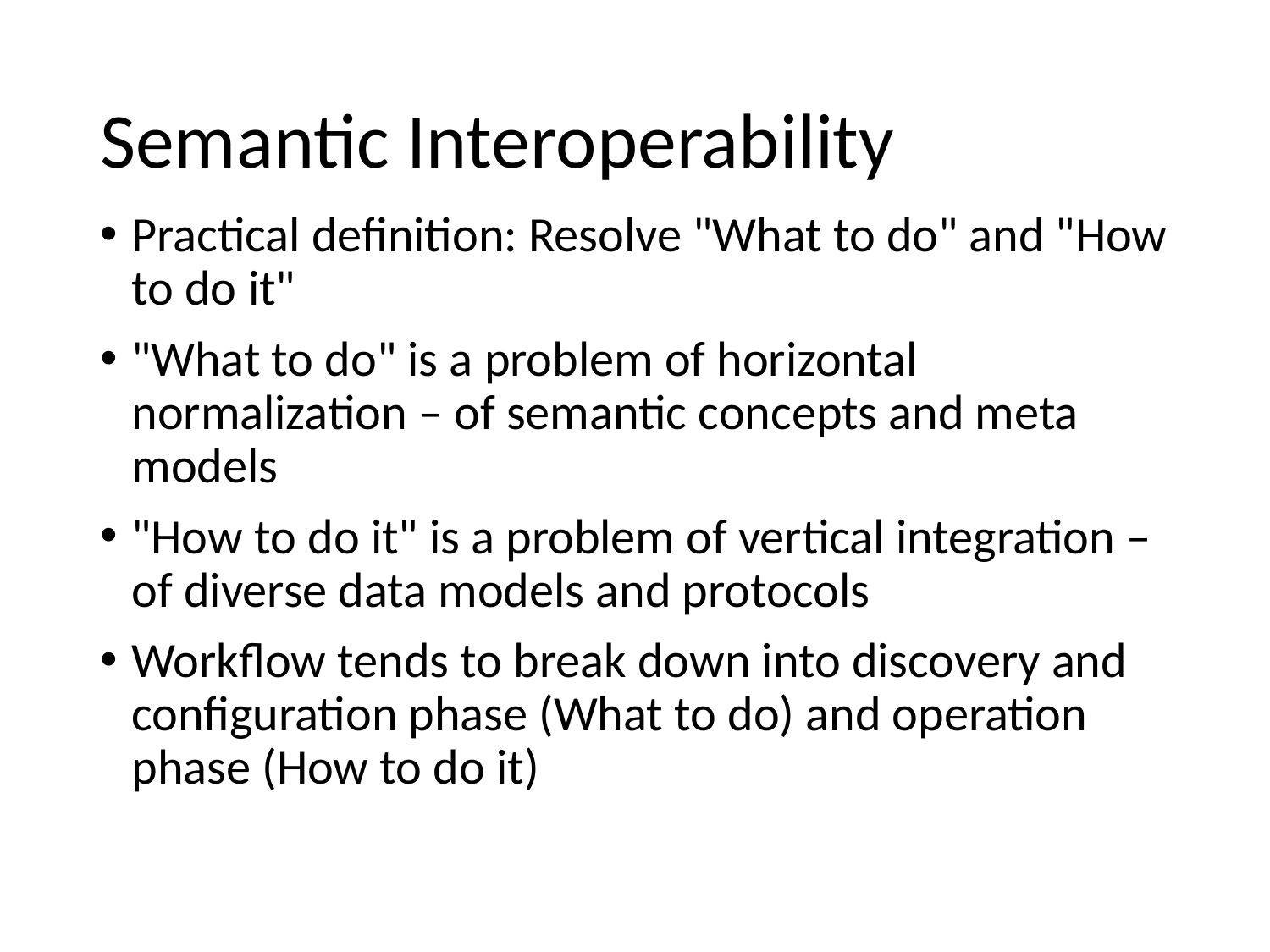

# Semantic Interoperability
Practical definition: Resolve "What to do" and "How to do it"
"What to do" is a problem of horizontal normalization – of semantic concepts and meta models
"How to do it" is a problem of vertical integration – of diverse data models and protocols
Workflow tends to break down into discovery and configuration phase (What to do) and operation phase (How to do it)